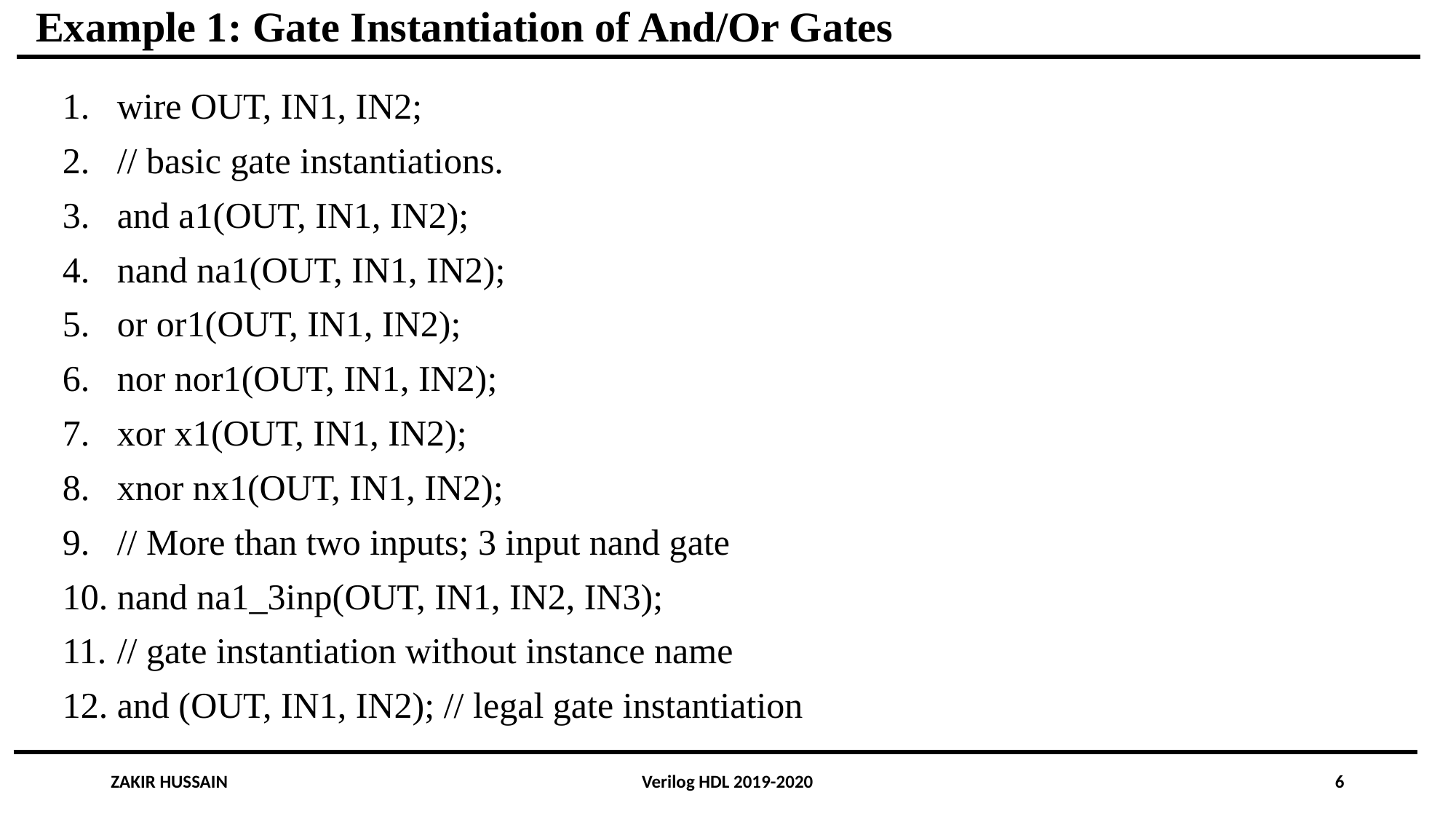

# Example 1: Gate Instantiation of And/Or Gates
wire OUT, IN1, IN2;
// basic gate instantiations.
and a1(OUT, IN1, IN2);
nand na1(OUT, IN1, IN2);
or or1(OUT, IN1, IN2);
nor nor1(OUT, IN1, IN2);
xor x1(OUT, IN1, IN2);
xnor nx1(OUT, IN1, IN2);
// More than two inputs; 3 input nand gate
nand na1_3inp(OUT, IN1, IN2, IN3);
// gate instantiation without instance name
and (OUT, IN1, IN2); // legal gate instantiation
ZAKIR HUSSAIN
Verilog HDL 2019-2020
6